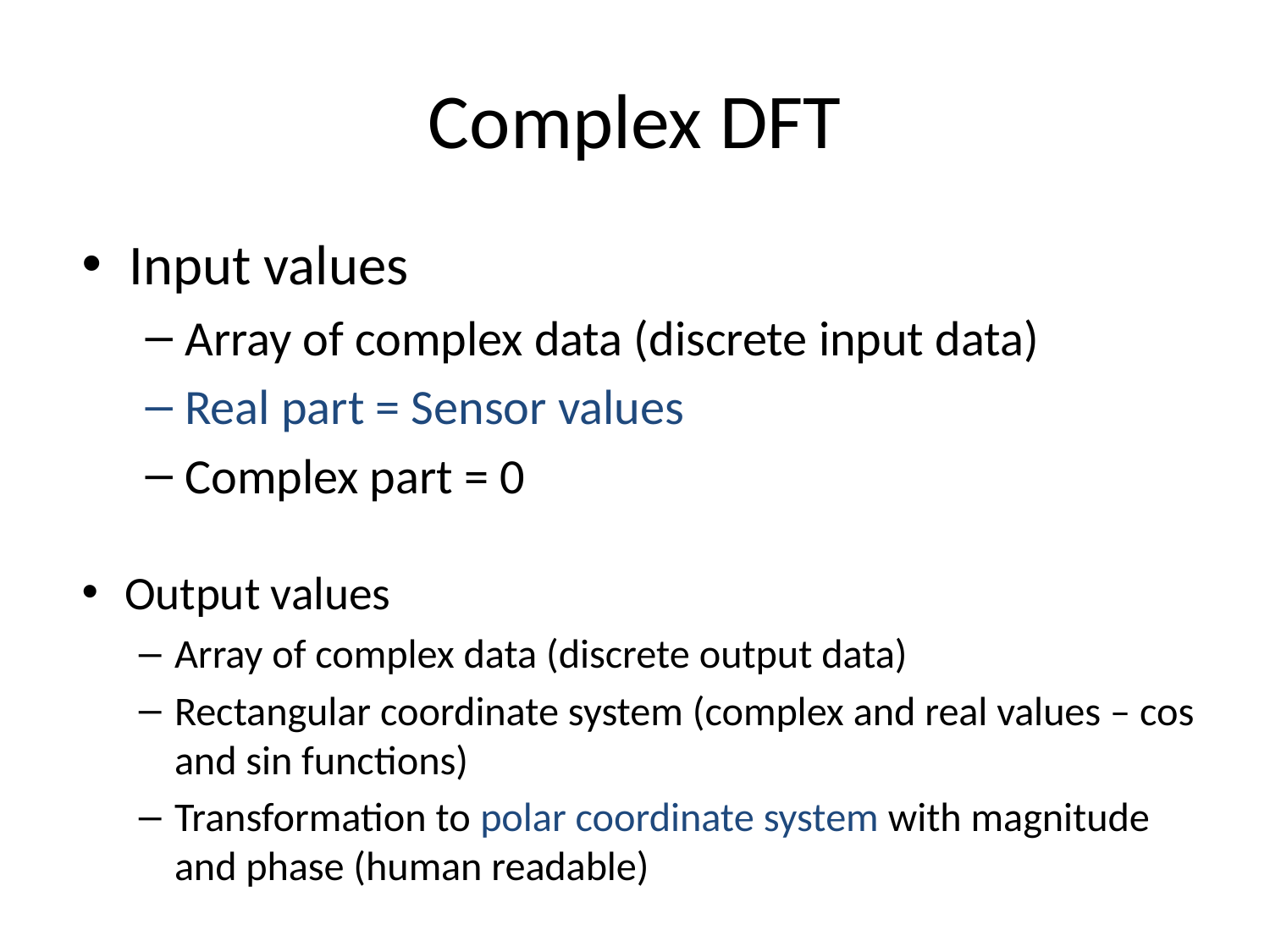

# Complex DFT
Input values
Array of complex data (discrete input data)
Real part = Sensor values
Complex part = 0
Output values
Array of complex data (discrete output data)
Rectangular coordinate system (complex and real values – cos and sin functions)
Transformation to polar coordinate system with magnitude and phase (human readable)